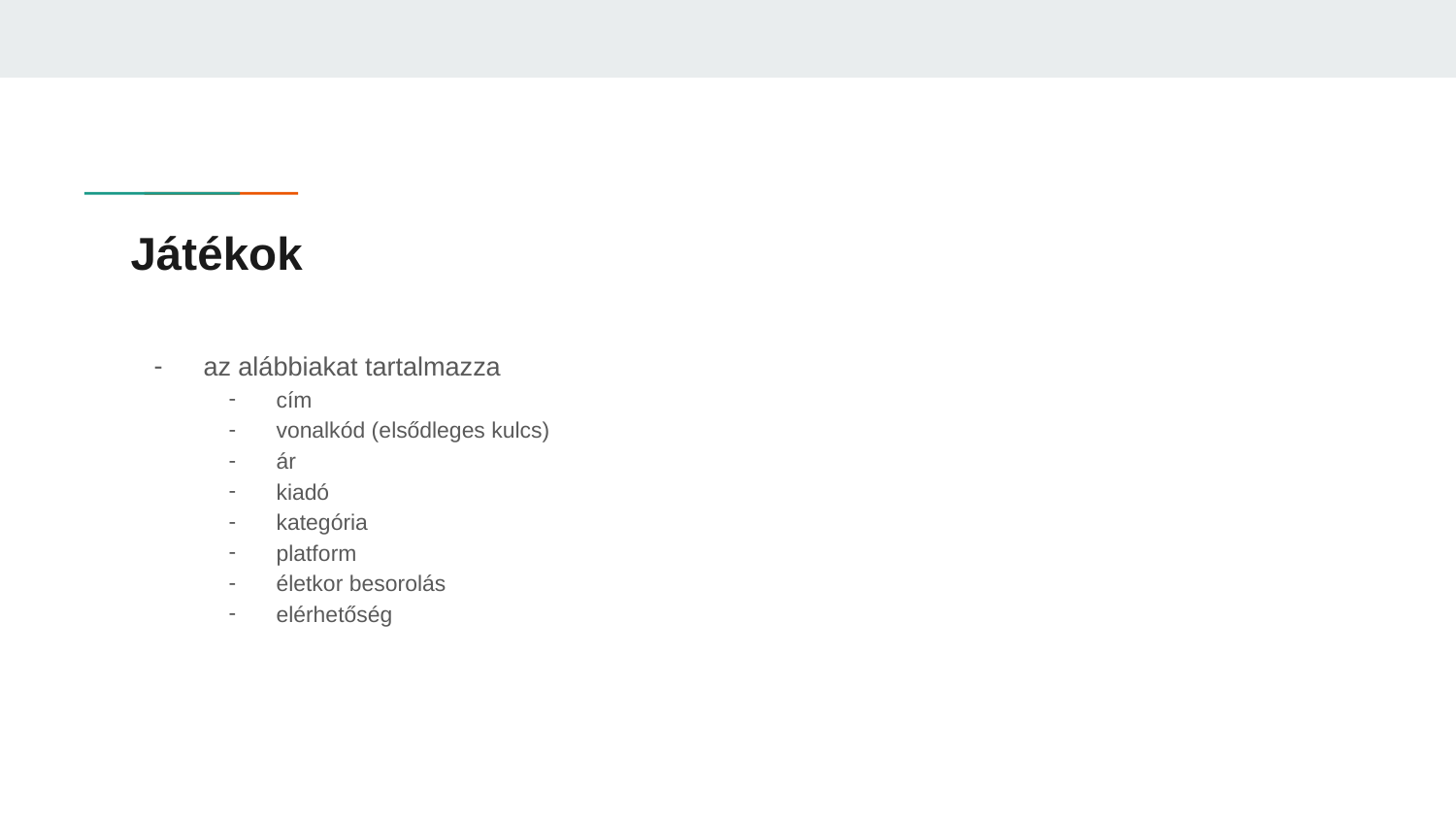

# Játékok
az alábbiakat tartalmazza
cím
vonalkód (elsődleges kulcs)
ár
kiadó
kategória
platform
életkor besorolás
elérhetőség